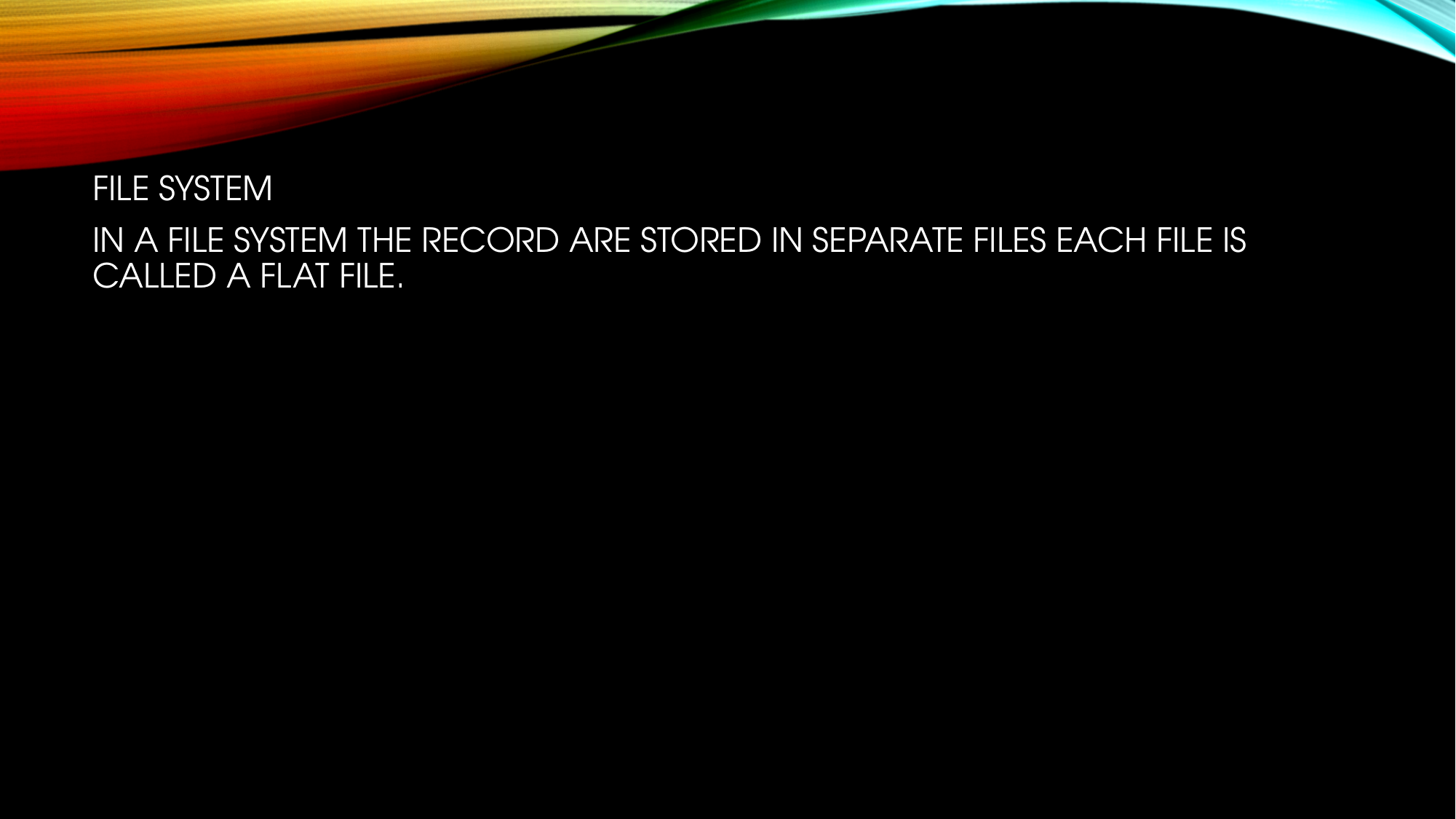

FILE SYSTEM
IN A FILE SYSTEM THE RECORD ARE STORED IN SEPARATE FILES EACH FILE IS CALLED A FLAT FILE.